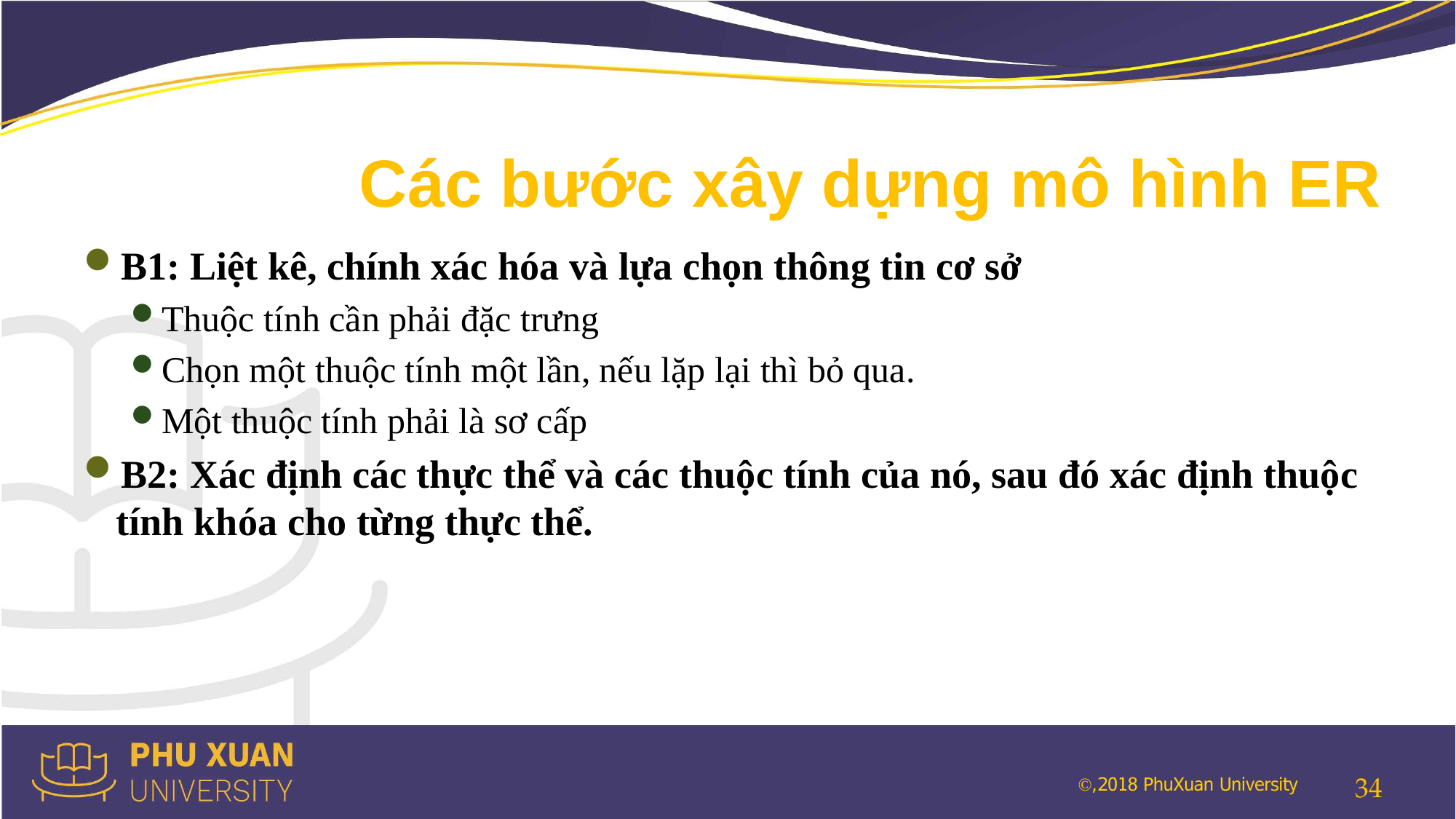

# Các bước xây dựng mô hình ER
B1: Liệt kê, chính xác hóa và lựa chọn thông tin cơ sở
Thuộc tính cần phải đặc trưng
Chọn một thuộc tính một lần, nếu lặp lại thì bỏ qua.
Một thuộc tính phải là sơ cấp
B2: Xác định các thực thể và các thuộc tính của nó, sau đó xác định thuộc tính khóa cho từng thực thể.
34